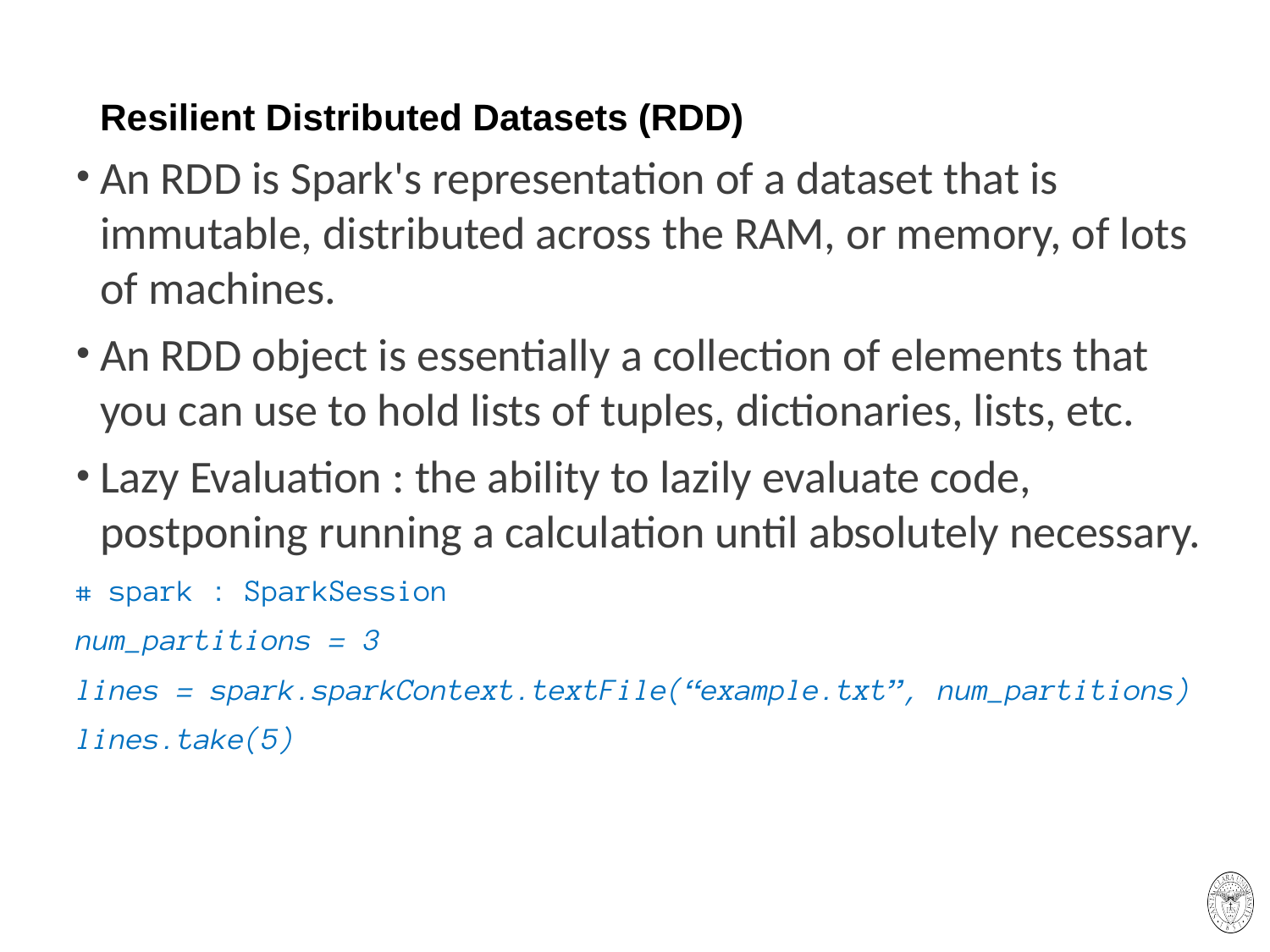

# Resilient Distributed Datasets (RDD)
An RDD is Spark's representation of a dataset that is immutable, distributed across the RAM, or memory, of lots of machines.
An RDD object is essentially a collection of elements that you can use to hold lists of tuples, dictionaries, lists, etc.
Lazy Evaluation : the ability to lazily evaluate code, postponing running a calculation until absolutely necessary.
# spark : SparkSession
num_partitions = 3
lines = spark.sparkContext.textFile(“example.txt”, num_partitions)
lines.take(5)